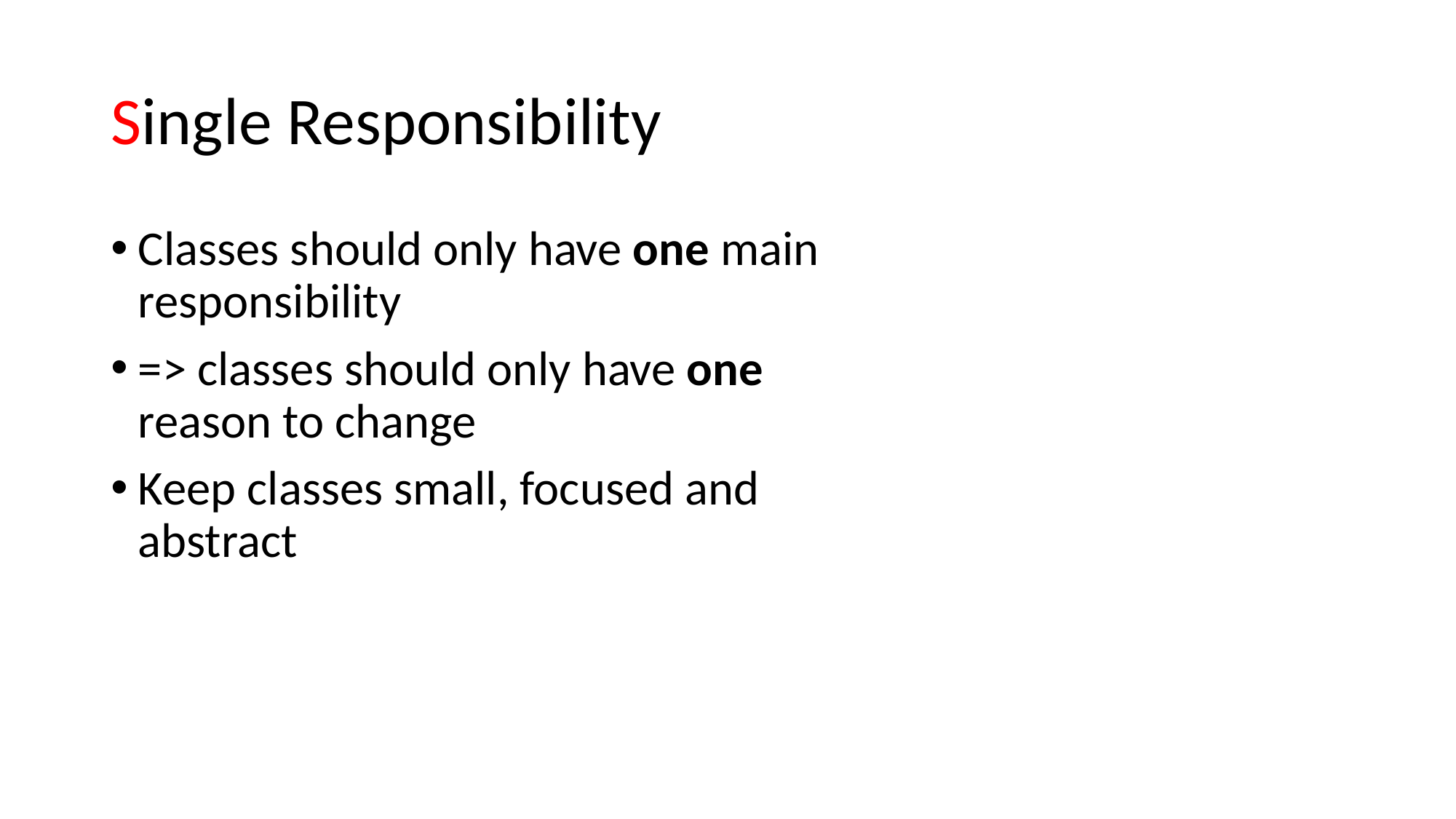

# Single Responsibility
Classes should only have one main responsibility
=> classes should only have one reason to change
Keep classes small, focused and abstract